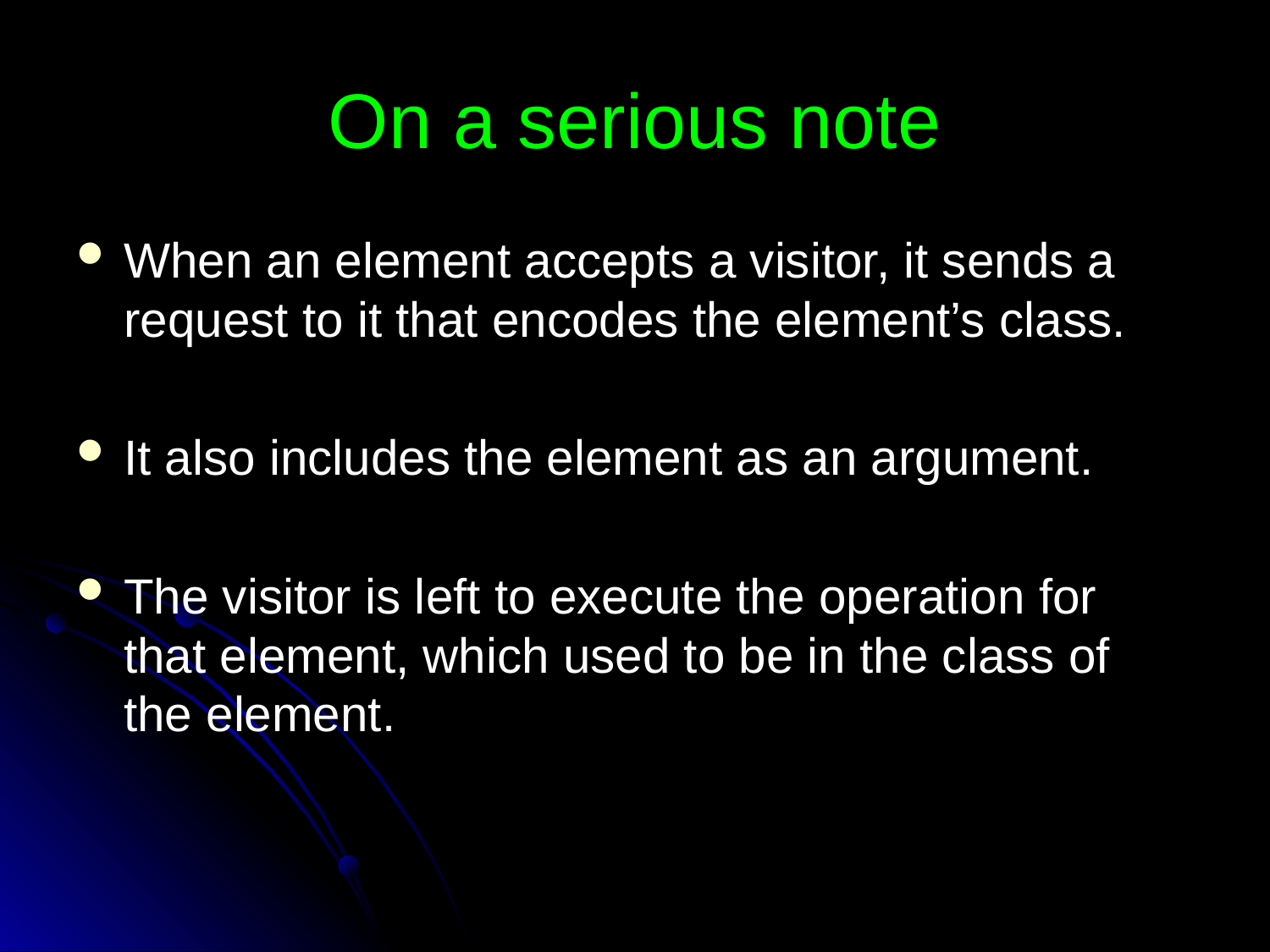

# On a serious note
When an element accepts a visitor, it sends a request to it that encodes the element’s class.

It also includes the element as an argument.

The visitor is left to execute the operation for that element, which used to be in the class of the element.